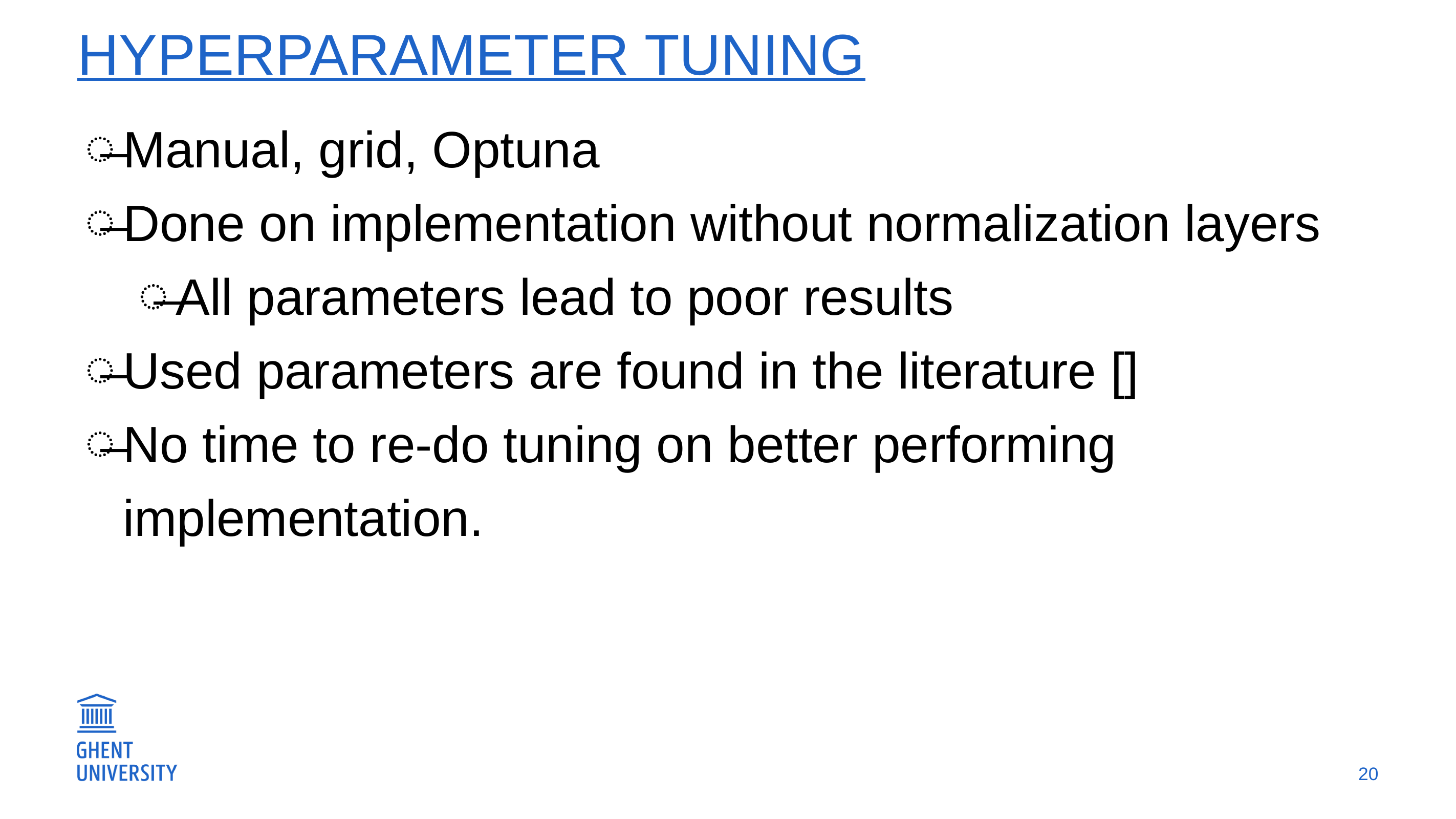

# Hyperparameter tuning
Manual, grid, Optuna
Done on implementation without normalization layers
All parameters lead to poor results
Used parameters are found in the literature []
No time to re-do tuning on better performing implementation.
20